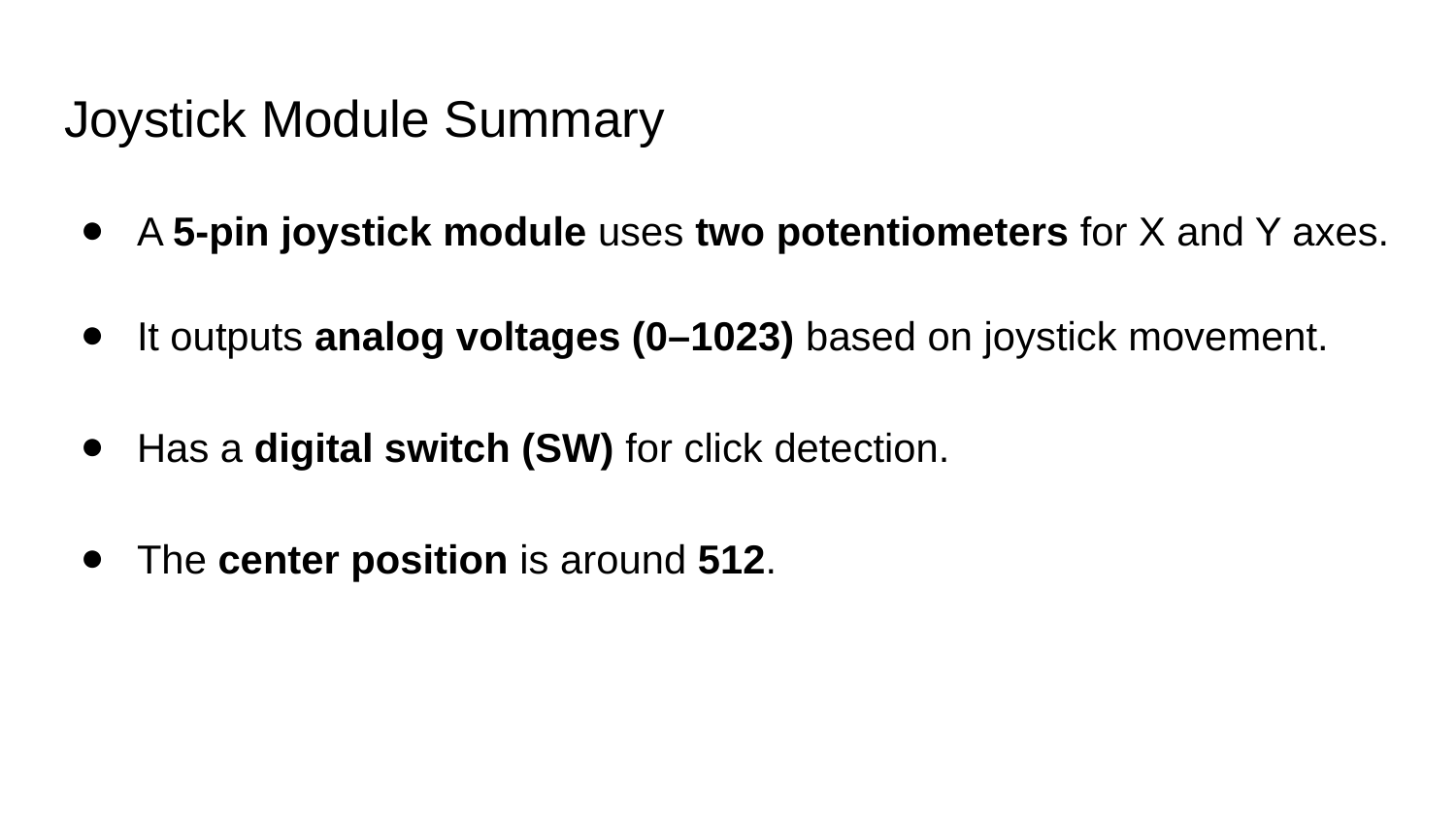

# Joystick Module Summary
A 5-pin joystick module uses two potentiometers for X and Y axes.
It outputs analog voltages (0–1023) based on joystick movement.
Has a digital switch (SW) for click detection.
The center position is around 512.